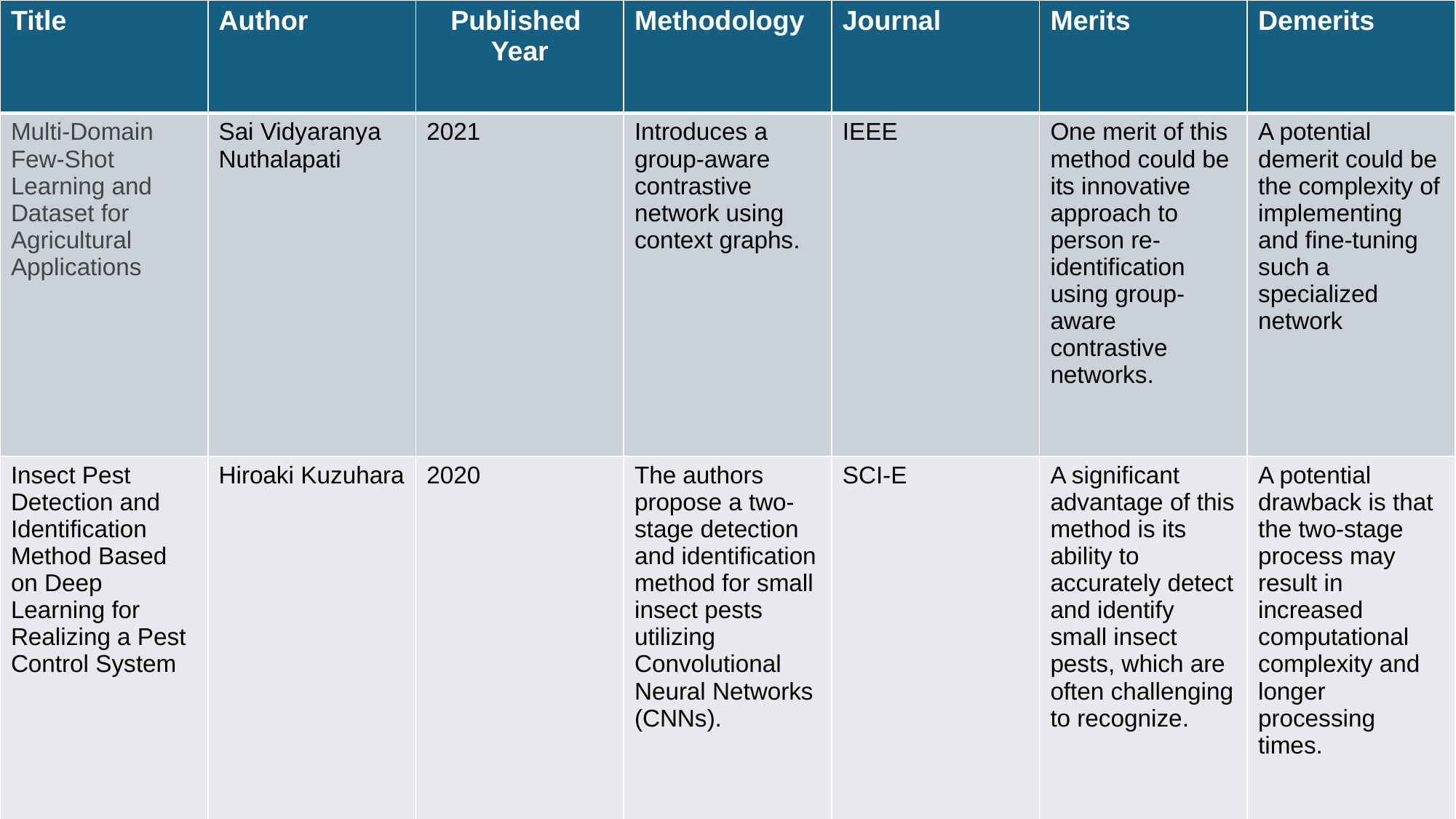

| Title | Author | Published Year | Methodology | Journal | Merits | Demerits |
| --- | --- | --- | --- | --- | --- | --- |
| Multi-Domain Few-Shot Learning and Dataset for Agricultural Applications | Sai Vidyaranya Nuthalapati | 2021 | Introduces a group-aware contrastive network using context graphs. | IEEE | One merit of this method could be its innovative approach to person re-identification using group-aware contrastive networks. | A potential demerit could be the complexity of implementing and fine-tuning such a specialized network |
| Insect Pest Detection and Identification Method Based on Deep Learning for Realizing a Pest Control System | Hiroaki Kuzuhara | 2020 | The authors propose a two-stage detection and identification method for small insect pests utilizing Convolutional Neural Networks (CNNs). | SCI-E | A significant advantage of this method is its ability to accurately detect and identify small insect pests, which are often challenging to recognize. | A potential drawback is that the two-stage process may result in increased computational complexity and longer processing times. |
#